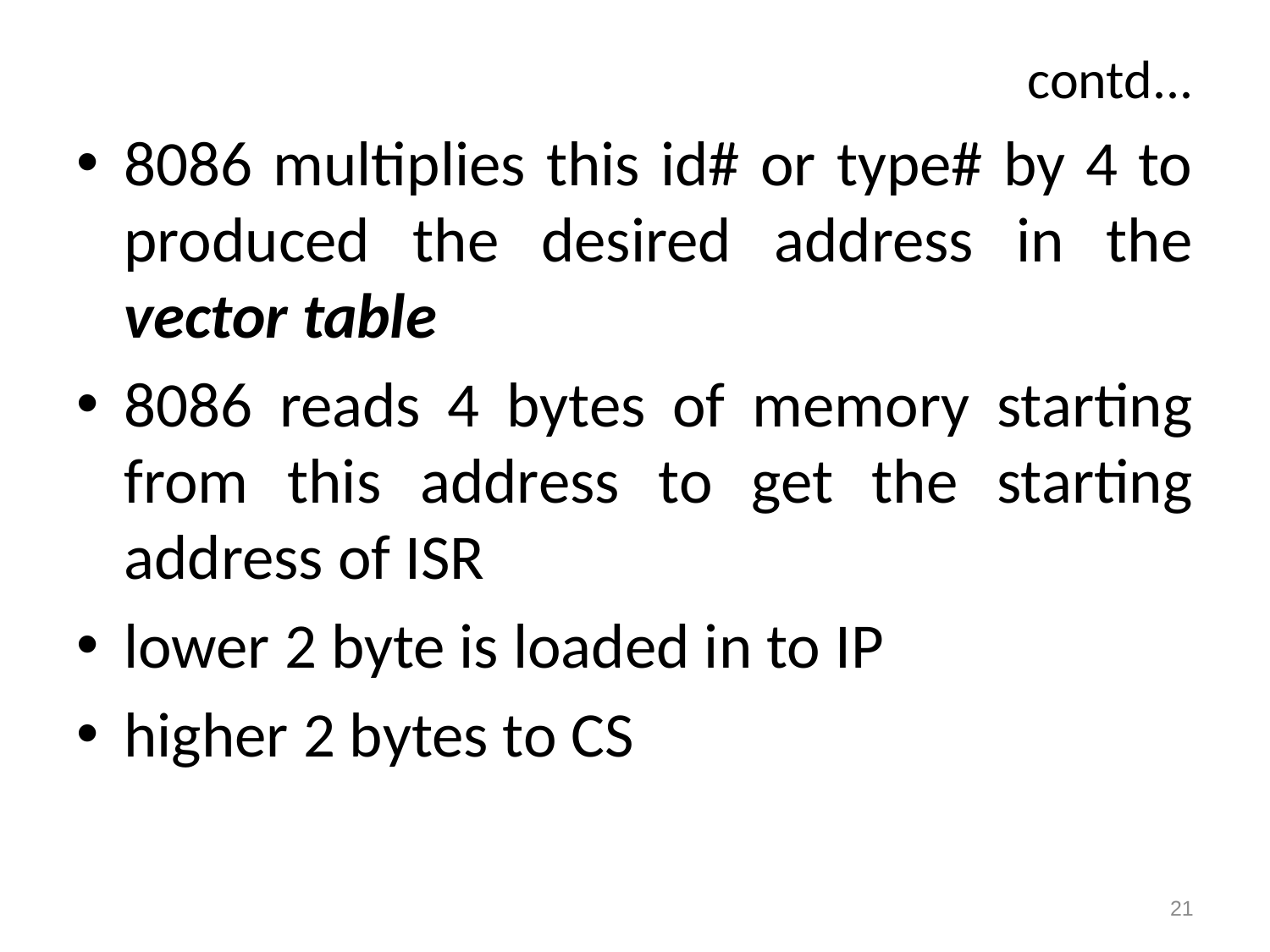

# contd...
8086 multiplies this id# or type# by 4 to produced the desired address in the vector table
8086 reads 4 bytes of memory starting from this address to get the starting address of ISR
lower 2 byte is loaded in to IP
higher 2 bytes to CS
21